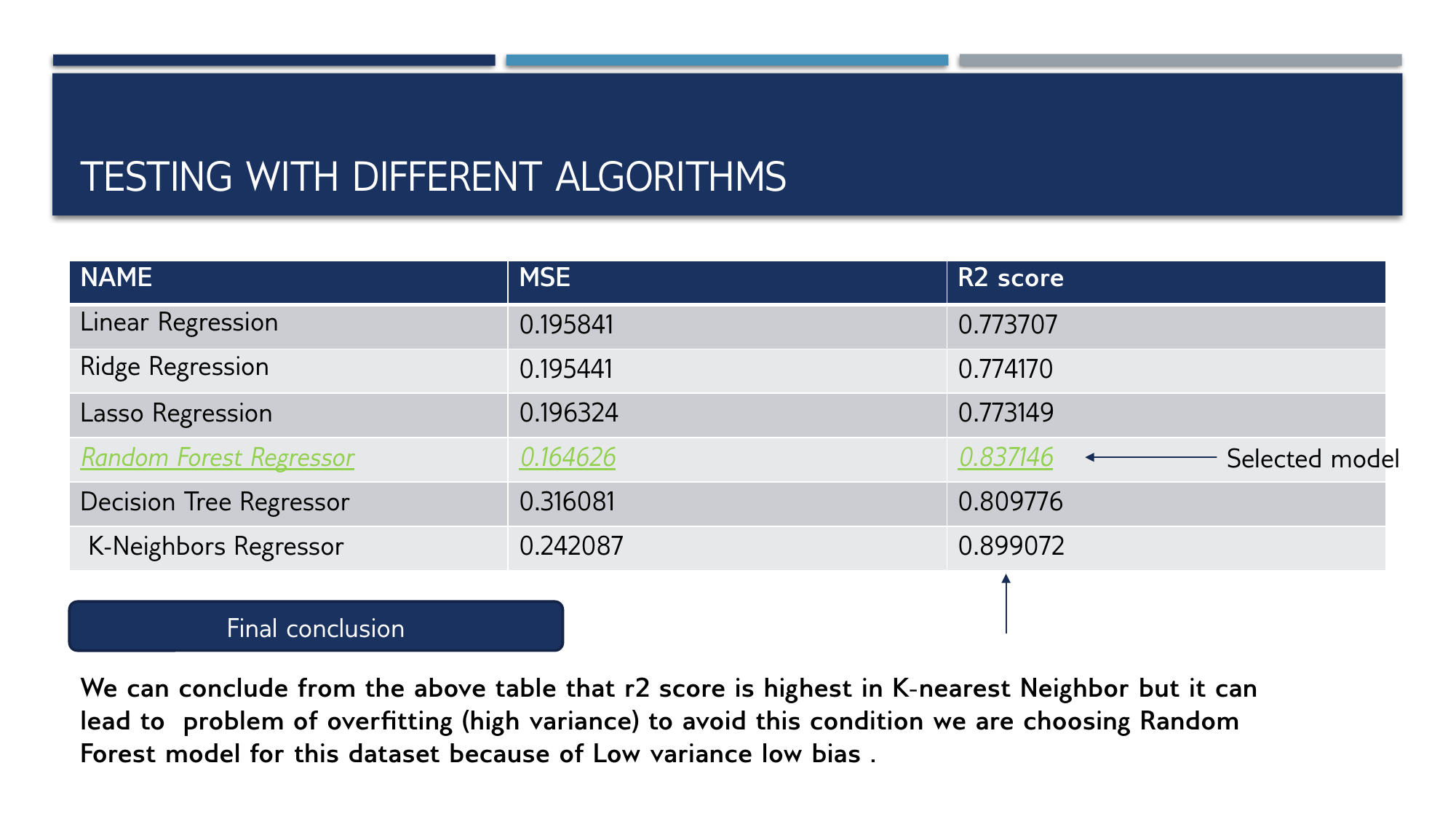

# Testing with different algorithms
| NAME | MSE | R2 score |
| --- | --- | --- |
| Linear Regression | 0.195841 | 0.773707 |
| Ridge Regression | 0.195441 | 0.774170 |
| Lasso Regression | 0.196324 | 0.773149 |
| Random Forest Regressor | 0.164626 | 0.837146 |
| Decision Tree Regressor | 0.316081 | 0.809776 |
| K-Neighbors Regressor | 0.242087 | 0.899072 |
Selected model
Final conclusion
We can conclude from the above table that r2 score is highest in K-nearest Neighbor but it can lead to  problem of overfitting (high variance) to avoid this condition we are choosing Random Forest model for this dataset because of Low variance low bias .